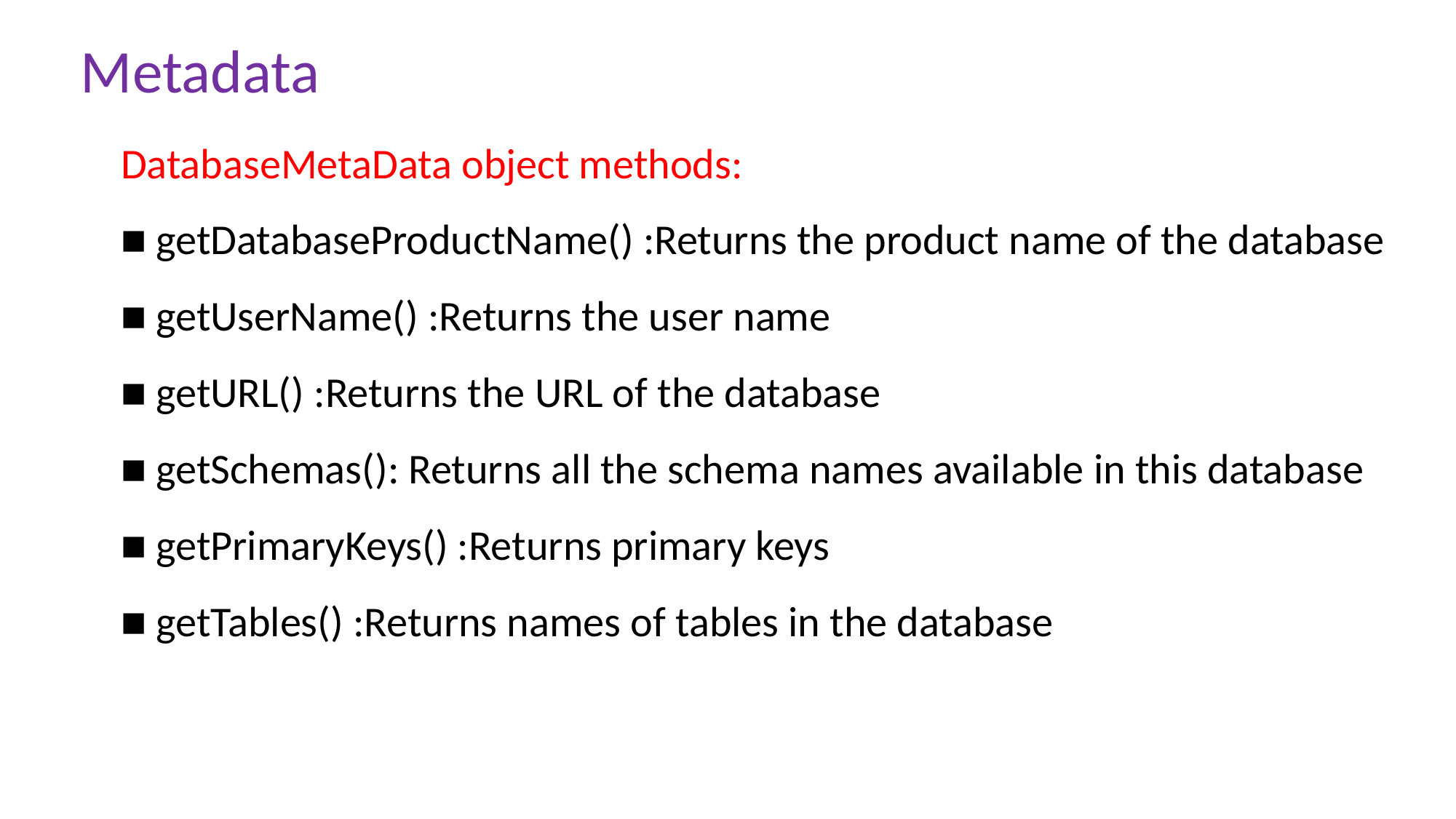

Metadata
DatabaseMetaData object methods:
■ getDatabaseProductName() :Returns the product name of the database
■ getUserName() :Returns the user name
■ getURL() :Returns the URL of the database
■ getSchemas(): Returns all the schema names available in this database
■ getPrimaryKeys() :Returns primary keys
■ getTables() :Returns names of tables in the database